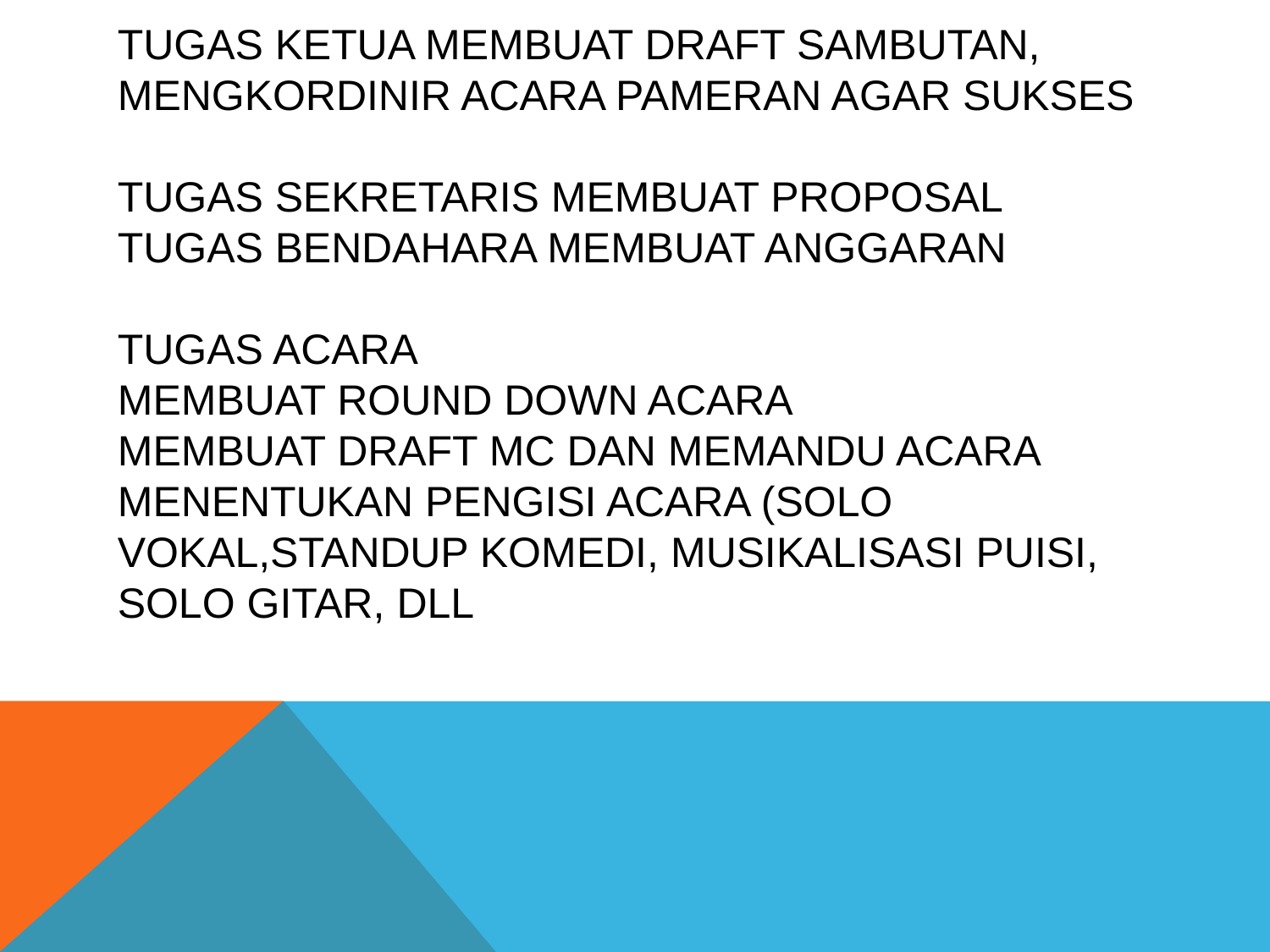

# TUGAS KETUA MEMBUAT DRAFT SAMBUTAN, MENGKORDINIR ACARA PAMERAN AGAR SUKSES TUGAS SEKRETARIS MEMBUAT PROPOSAL TUGAS BENDAHARA MEMBUAT ANGGARAN TUGAS ACARA MEMBUAT ROUND DOWN ACARA MEMBUAT DRAFT MC DAN MEMANDU ACARA MENENTUKAN PENGISI ACARA (SOLO VOKAL,STANDUP KOMEDI, MUSIKALISASI PUISI, SOLO GITAR, DLL